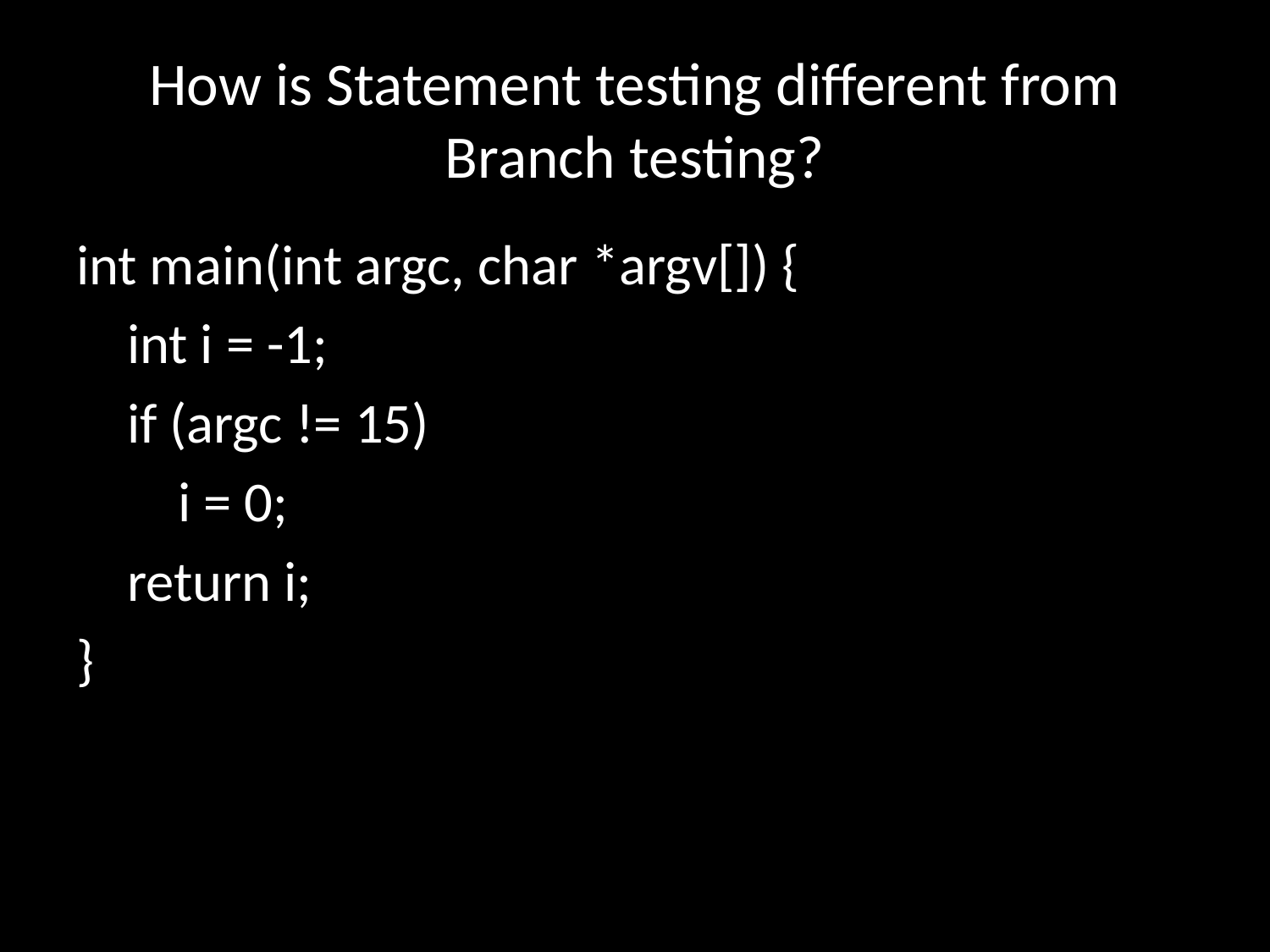

# How is Statement testing different from Branch testing?
int main(int argc, char *argv[]) {
    int i = -1;
    if (argc != 15)
        i = 0;
    return i;
}